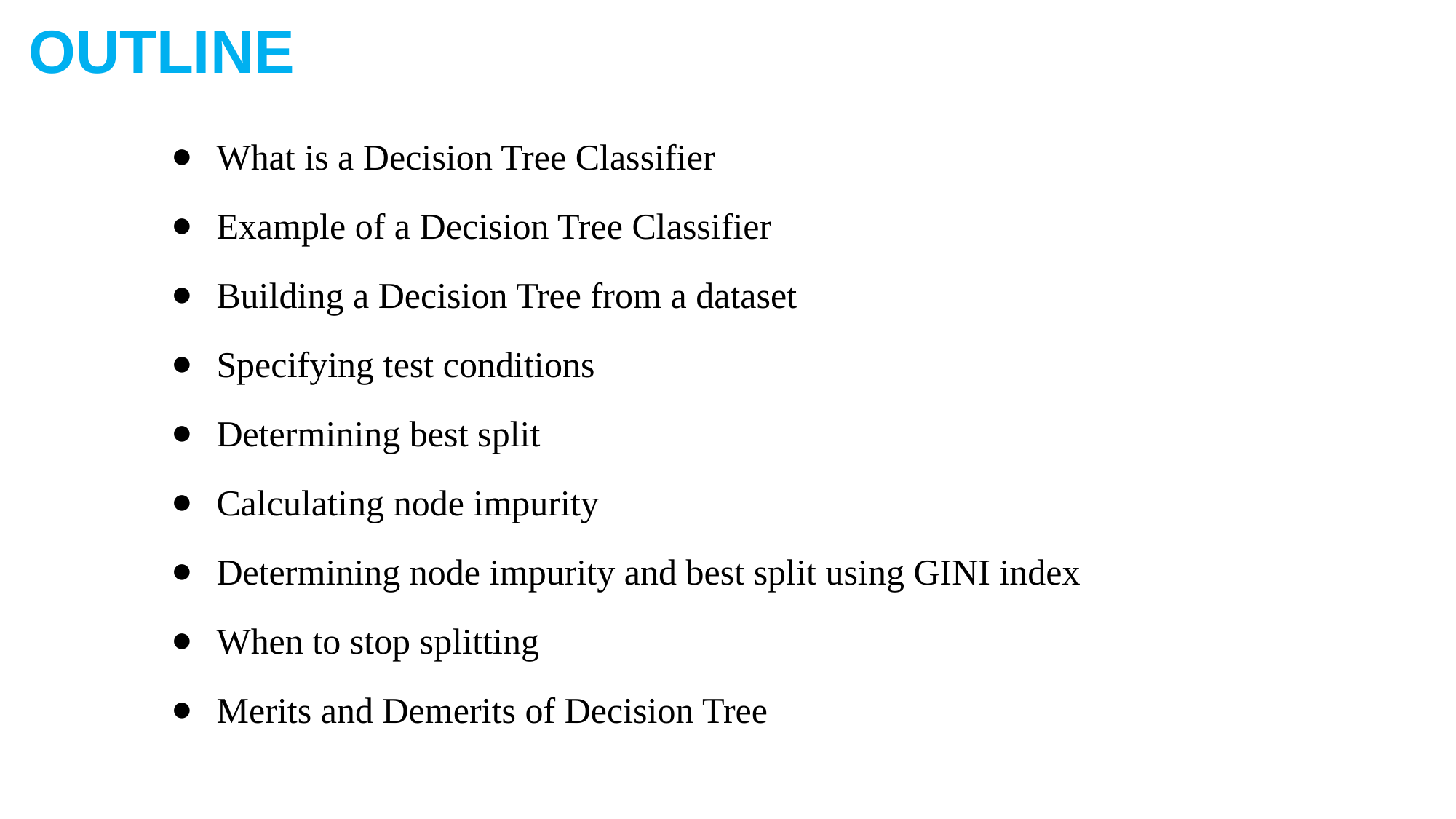

OUTLINE
What is a Decision Tree Classifier

Example of a Decision Tree Classifier

Building a Decision Tree from a dataset

Specifying test conditions

Determining best split

Calculating node impurity

Determining node impurity and best split using GINI index

When to stop splitting

Merits and Demerits of Decision Tree